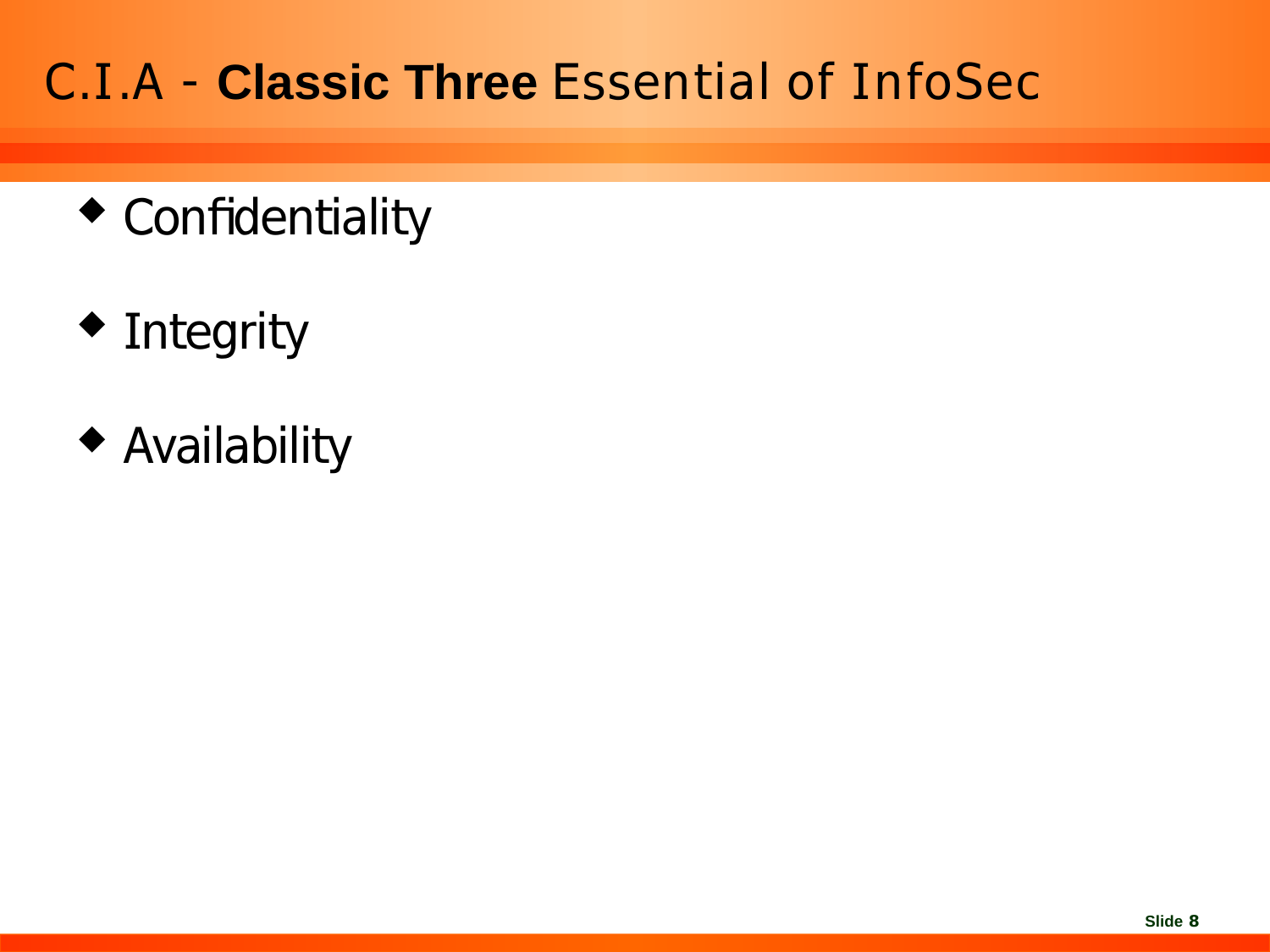

# C.I.A - Classic Three Essential of InfoSec
Confidentiality

Integrity

Availability